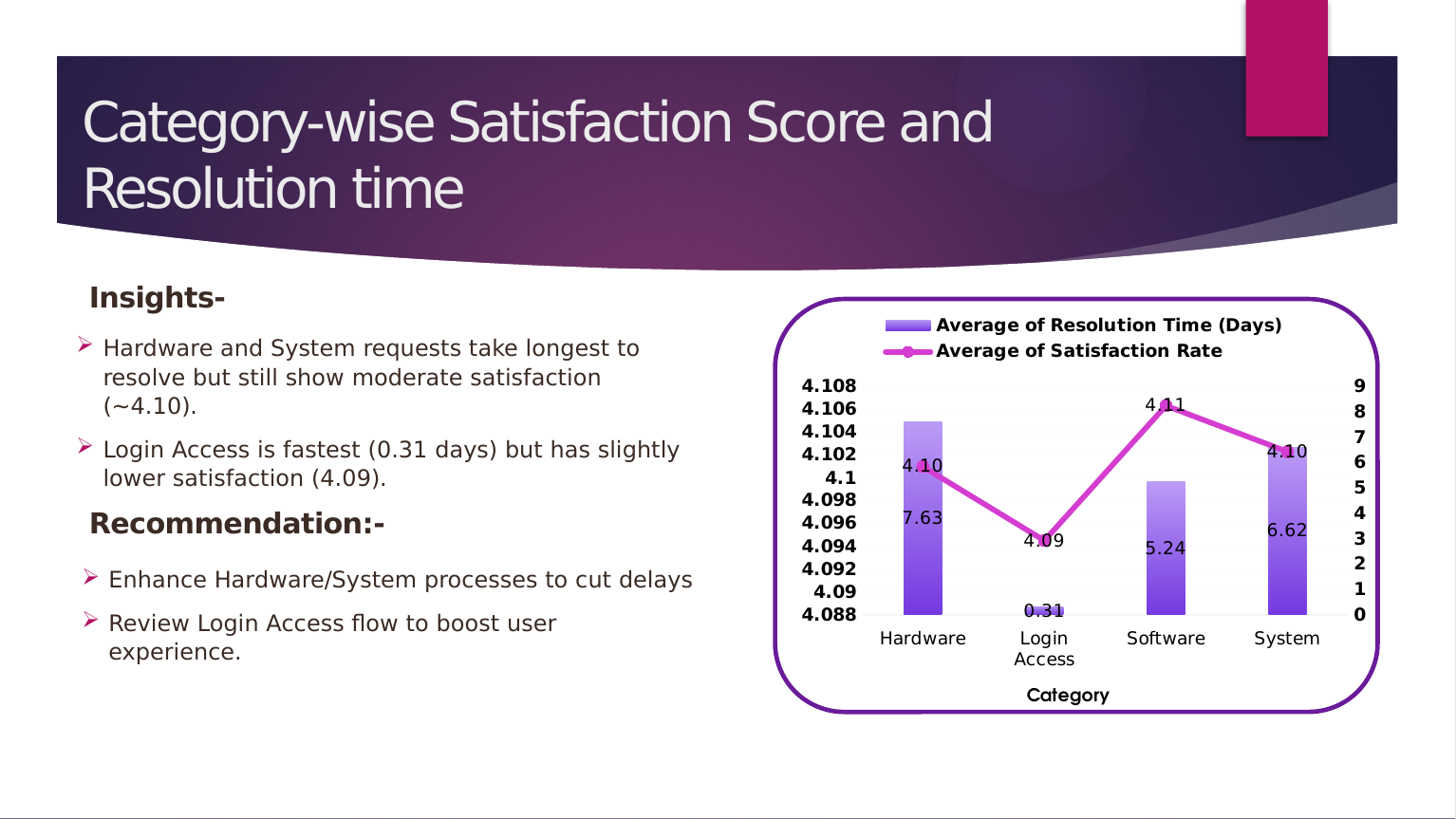

# Category-wise Satisfaction Score and Resolution time
Insights-

### Chart

| Category | Average of Resolution Time (Days) | Average of Satisfaction Rate |
|---|---|---|
| Hardware | 7.625398130072948 | 4.1009966094729275 |
| Login Access | 0.3138081046826294 | 4.094508957626829 |
| Software | 5.238732754215636 | 4.106336228921819 |
| System | 6.615609455925338 | 4.102302446028409 |
Hardware and System requests take longest to resolve but still show moderate satisfaction (~4.10).
Login Access is fastest (0.31 days) but has slightly lower satisfaction (4.09).
Recommendation:-
Enhance Hardware/System processes to cut delays
Review Login Access flow to boost user experience.